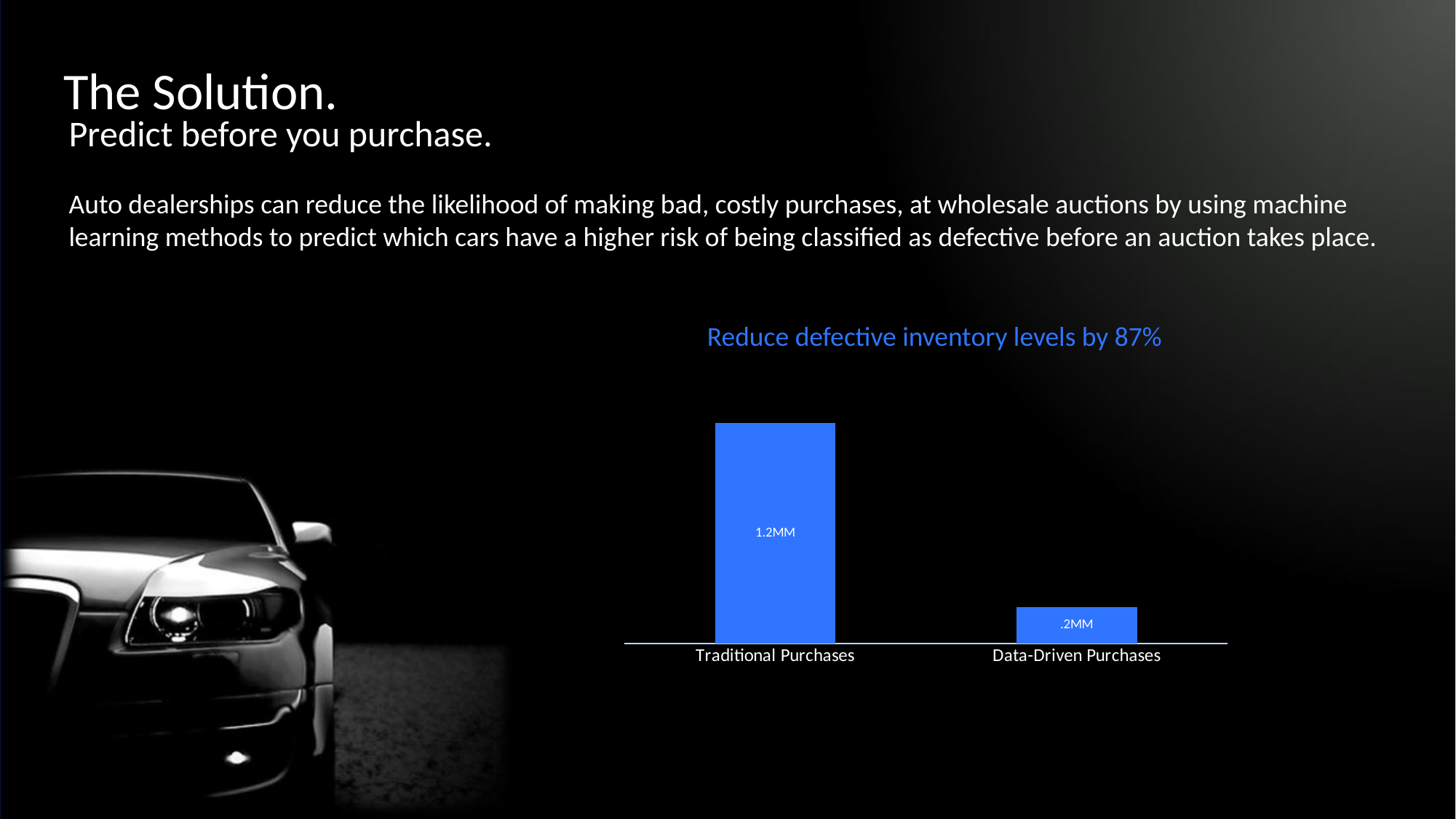

The Solution.
Predict before you purchase.

Auto dealerships can reduce the likelihood of making bad, costly purchases, at wholesale auctions by using machine learning methods to predict which cars have a higher risk of being classified as defective before an auction takes place.

Reduce defective inventory levels by 87%

### Chart

| Category | Traditional Purchases |
|---|---|
| Traditional Purchases | 1200000.0 |
| Data-Driven Purchases | 200000.0 |